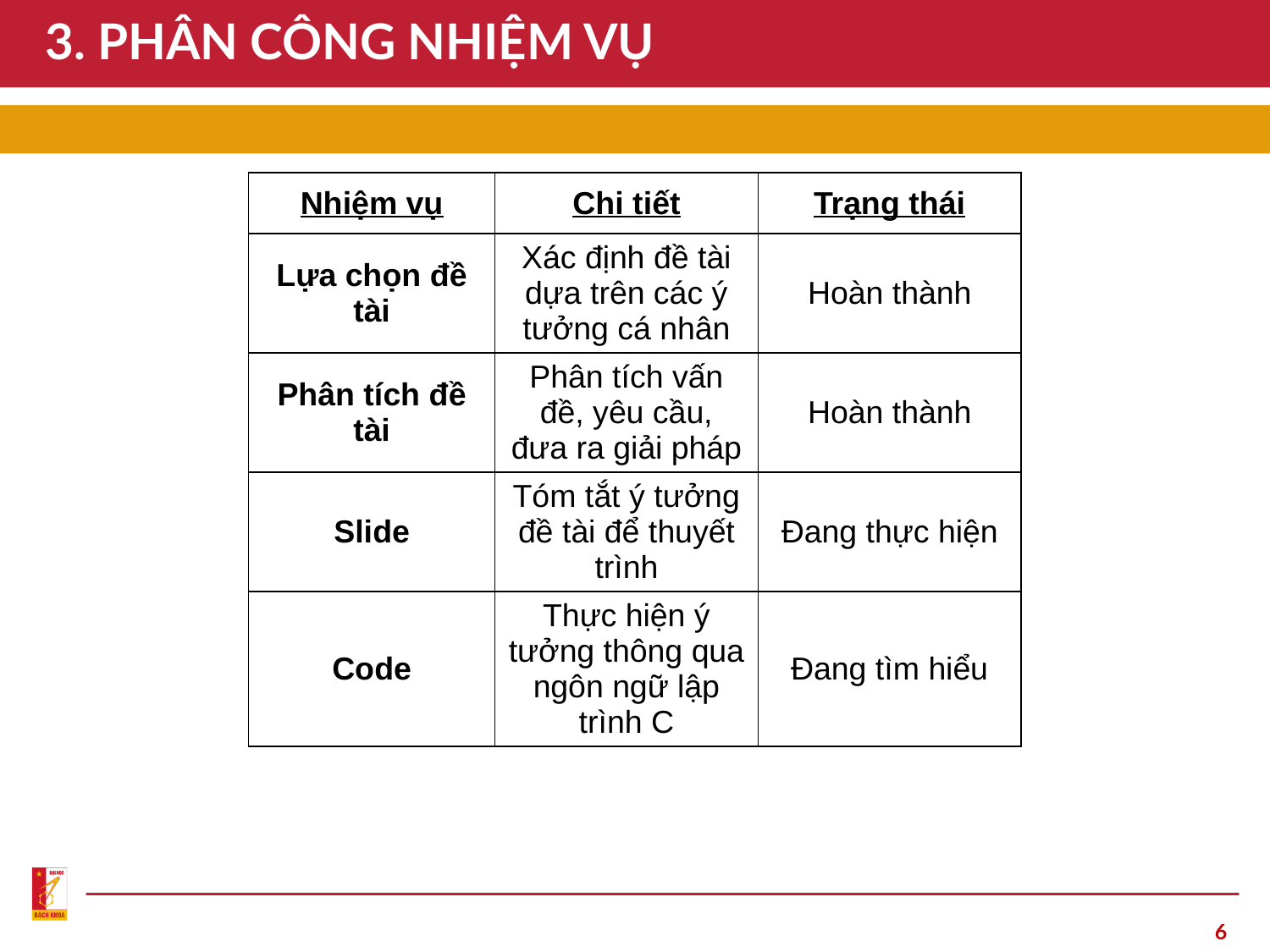

# 3. PHÂN CÔNG NHIỆM VỤ
| Nhiệm vụ | Chi tiết | Trạng thái |
| --- | --- | --- |
| Lựa chọn đề tài | Xác định đề tài dựa trên các ý tưởng cá nhân | Hoàn thành |
| Phân tích đề tài | Phân tích vấn đề, yêu cầu, đưa ra giải pháp | Hoàn thành |
| Slide | Tóm tắt ý tưởng đề tài để thuyết trình | Đang thực hiện |
| Code | Thực hiện ý tưởng thông qua ngôn ngữ lập trình C | Đang tìm hiểu |
6